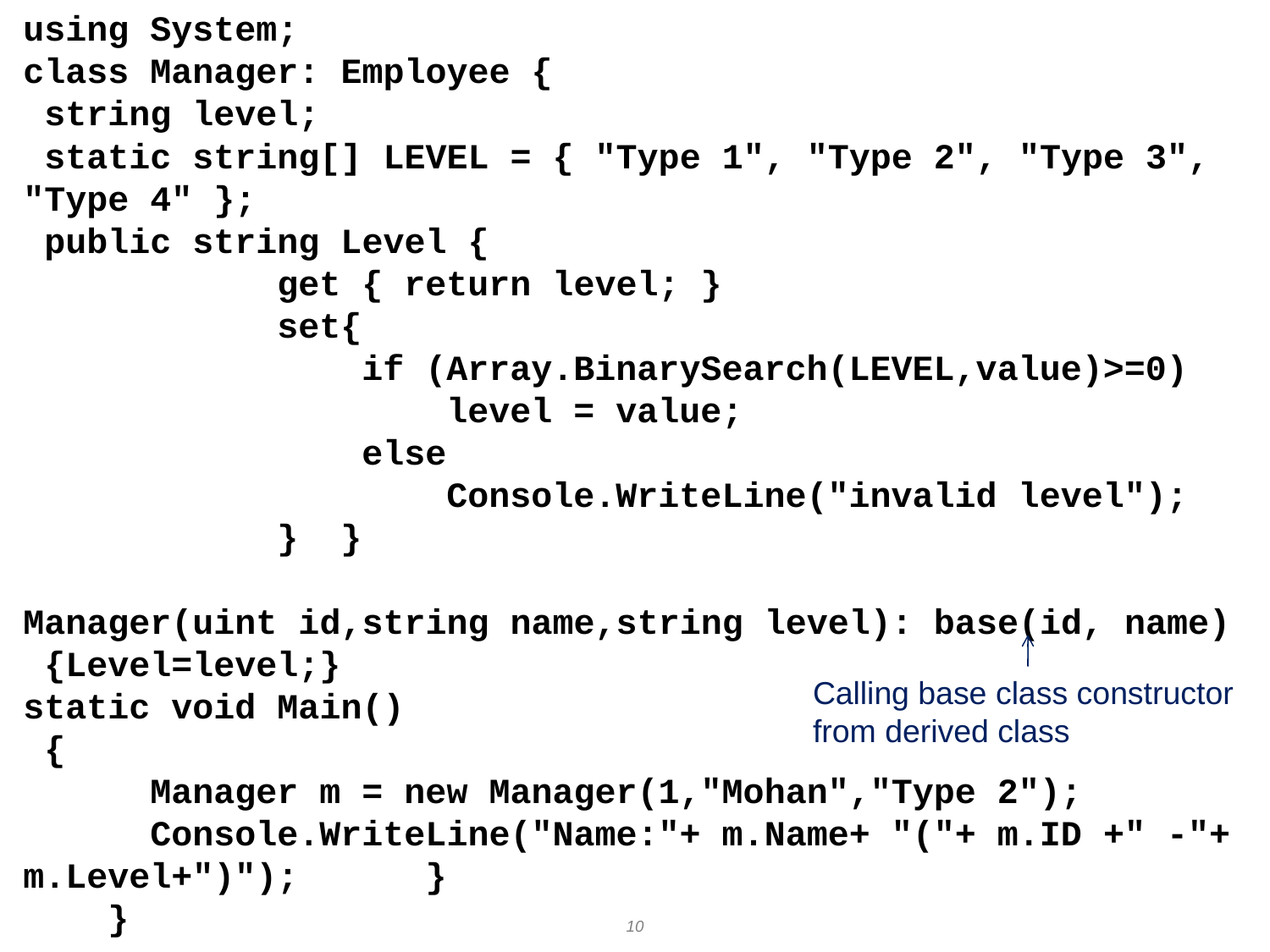

using System;
class Manager: Employee {
 string level;
 static string[] LEVEL = { "Type 1", "Type 2", "Type 3", "Type 4" };
 public string Level {
            get { return level; }
            set{
                if (Array.BinarySearch(LEVEL,value)>=0)
                    level = value;
                else
                    Console.WriteLine("invalid level");
            }  }

Manager(uint id,string name,string level): base(id, name)
 {Level=level;}
static void Main()
 {
	Manager m = new Manager(1,"Mohan","Type 2");
	Console.WriteLine("Name:"+ m.Name+ "("+ m.ID +" -"+ m.Level+")");      }
    }
Calling base class constructor from derived class
10